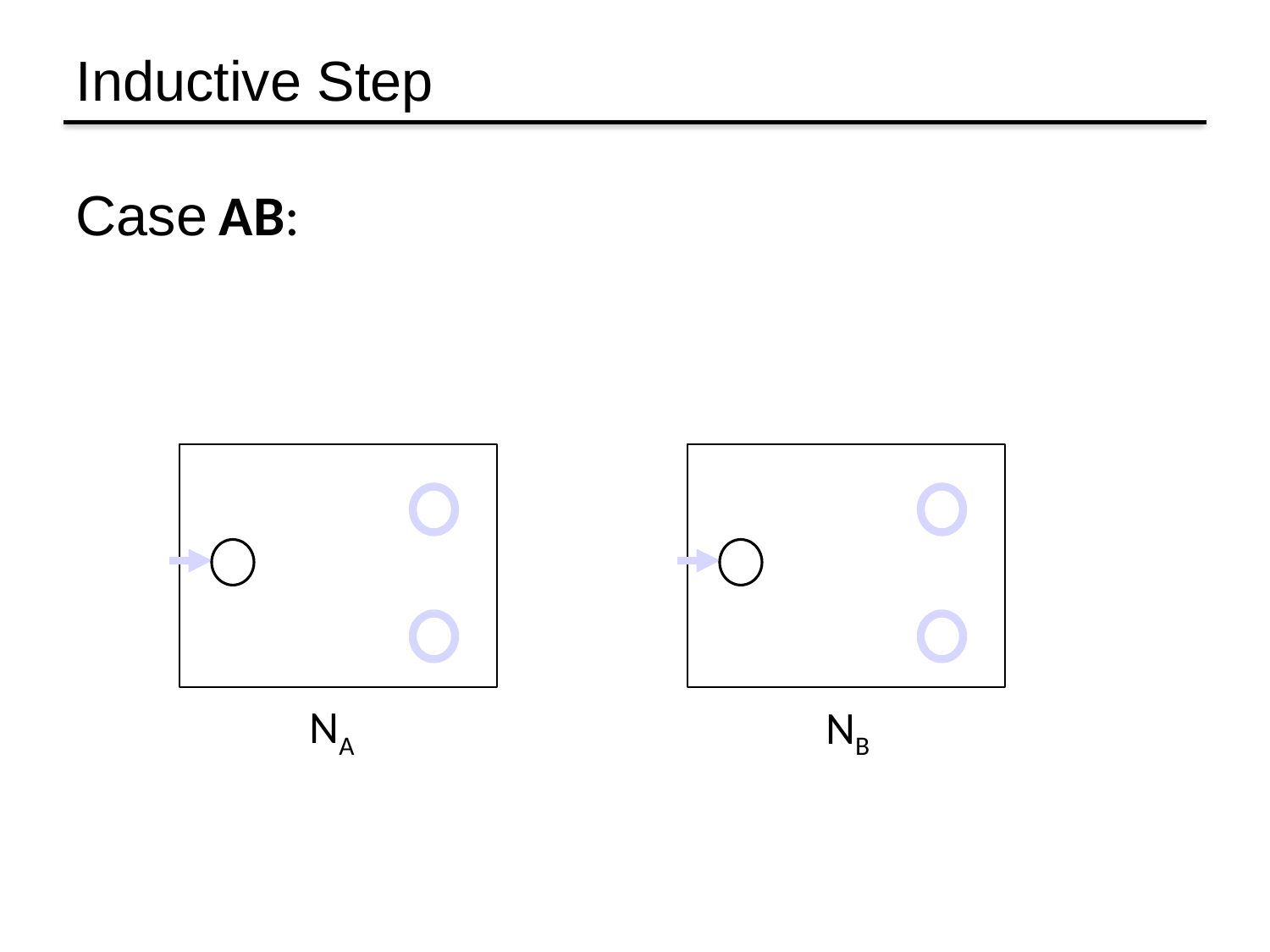

# Inductive Step
Case AB:

NA
NB